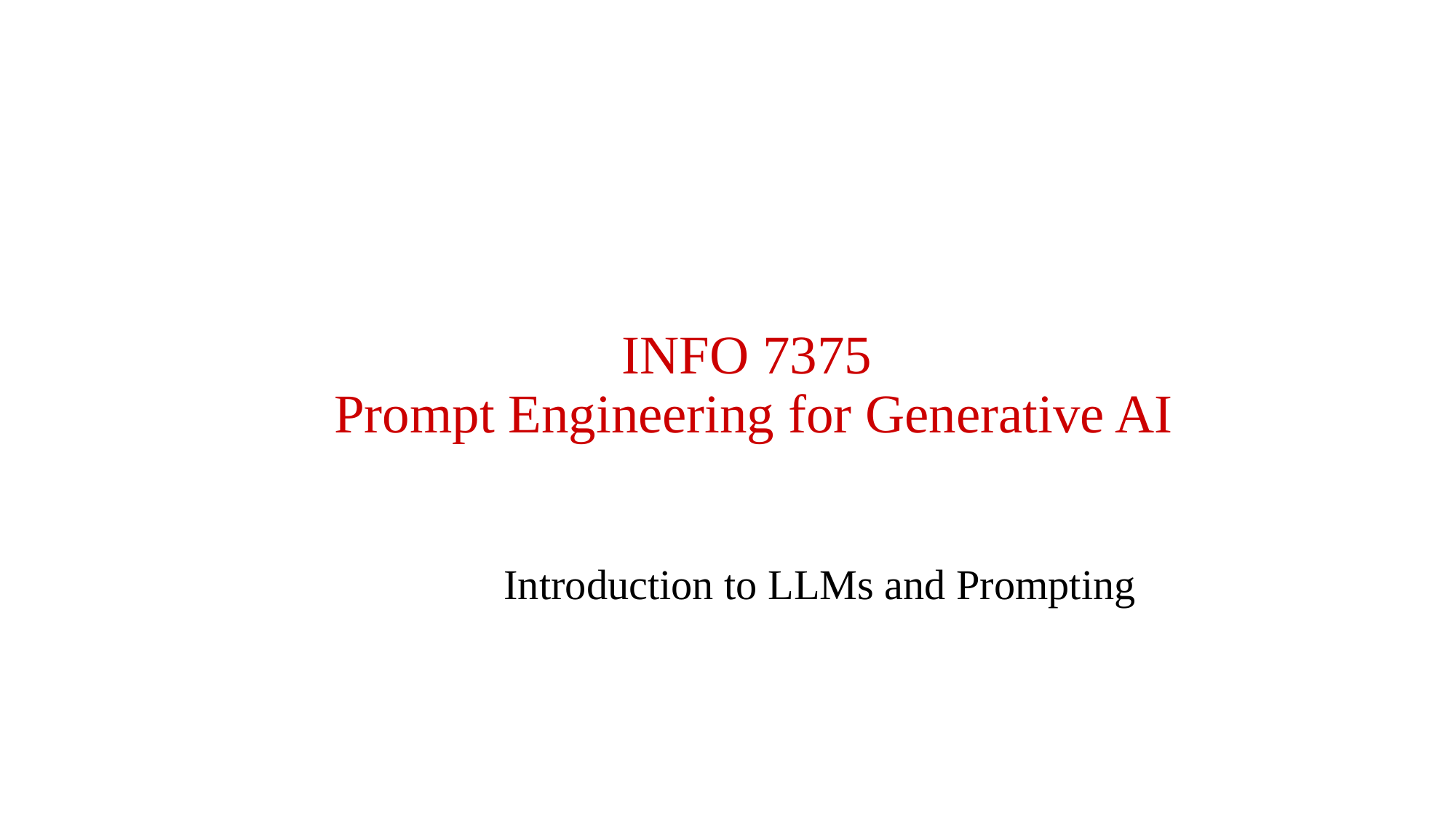

# INFO 7375 Prompt Engineering for Generative AI
Introduction to LLMs and Prompting